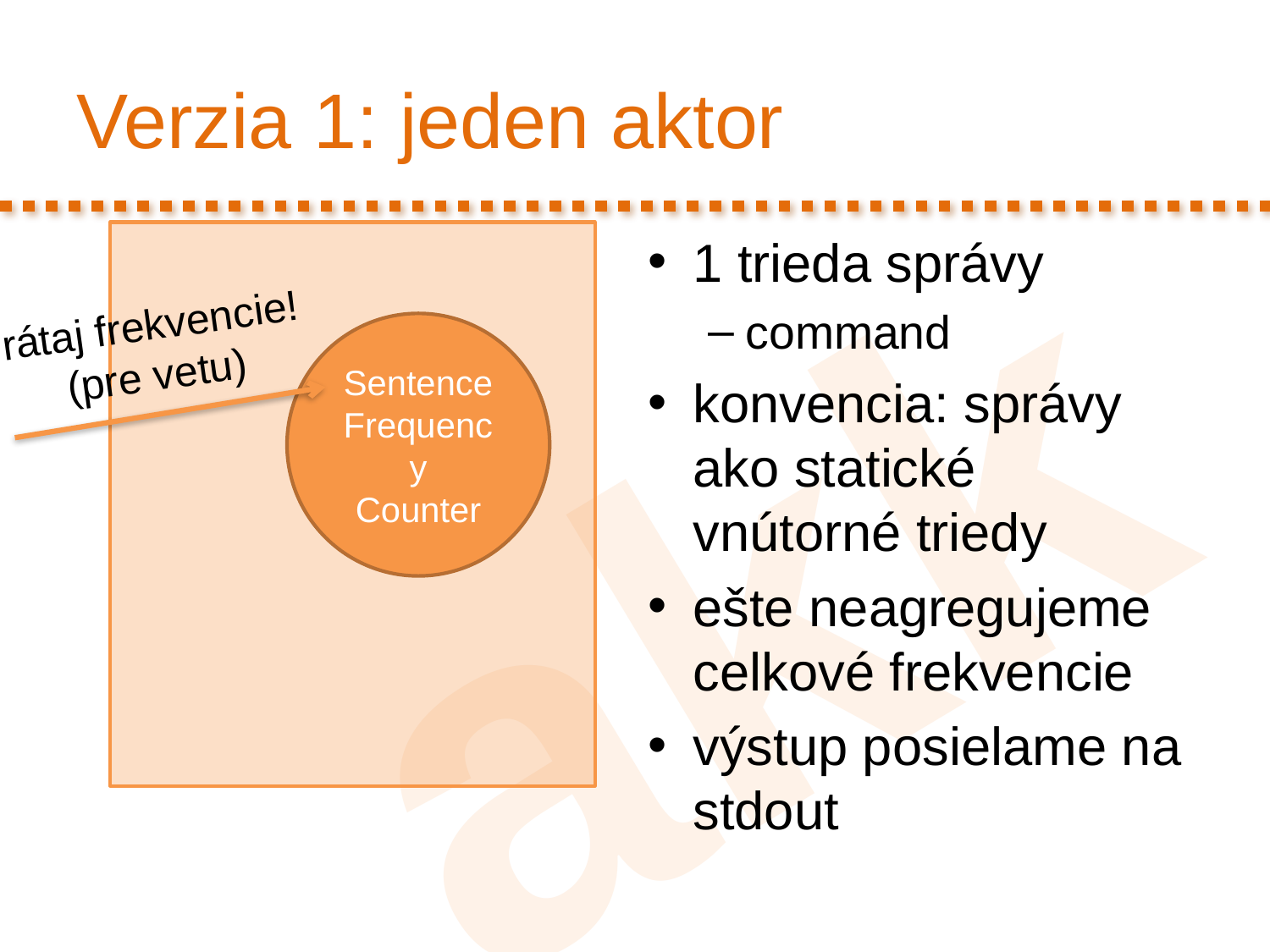

# Verzia 1: jeden aktor

1 trieda správy
command
konvencia: správy ako statické vnútorné triedy
ešte neagregujeme celkové frekvencie
výstup posielame na stdout
rátaj frekvencie!
(pre vetu)
Sentence
Frequency
Counter